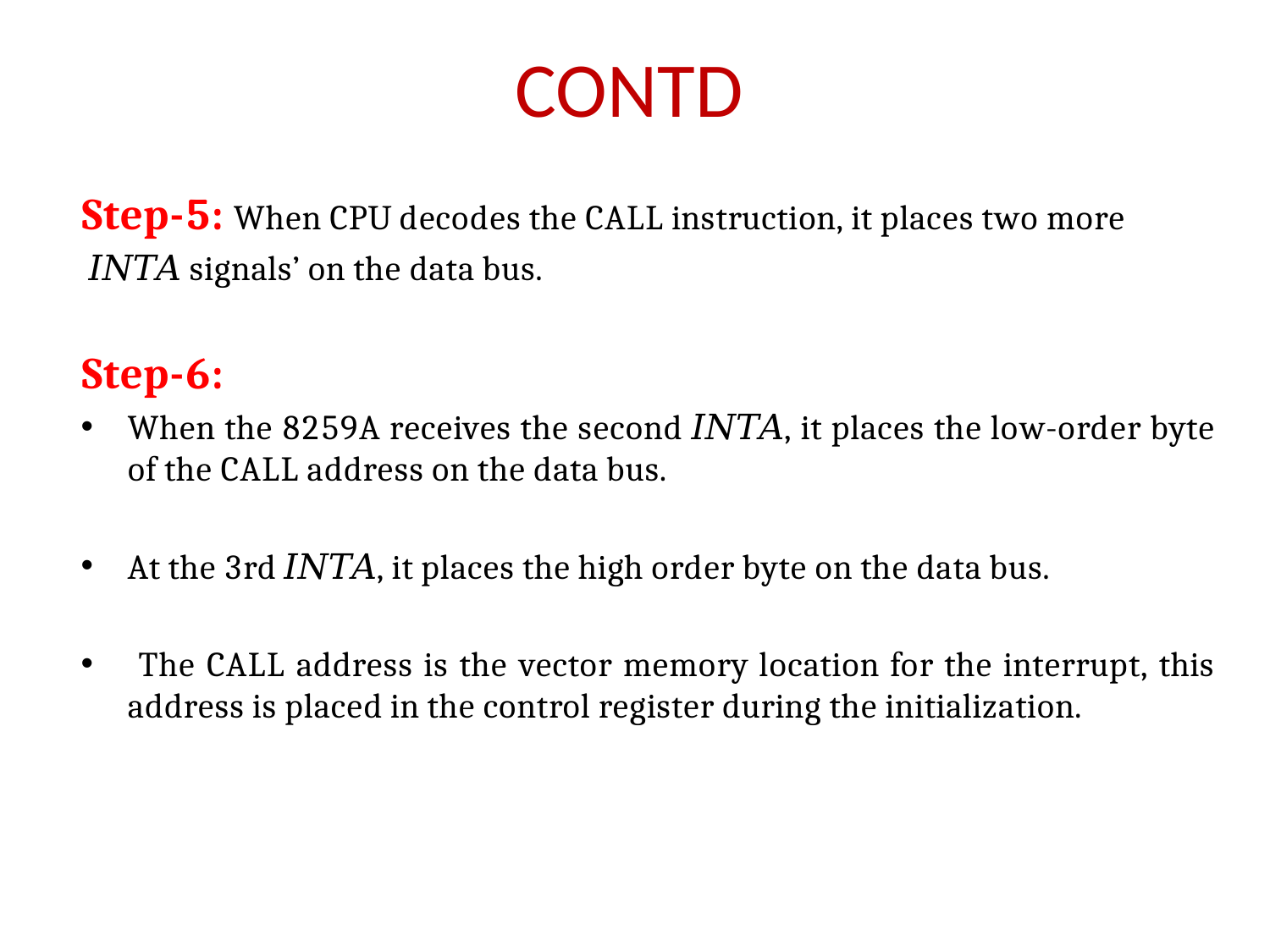

# CONTD
Step-5: When CPU decodes the CALL instruction, it places two more
 𝐼𝑁𝑇𝐴 signals’ on the data bus.

Step-6:
When the 8259A receives the second 𝐼𝑁𝑇𝐴, it places the low-order byte of the CALL address on the data bus.

At the 3rd 𝐼𝑁𝑇𝐴, it places the high order byte on the data bus.

 The CALL address is the vector memory location for the interrupt, this address is placed in the control register during the initialization.